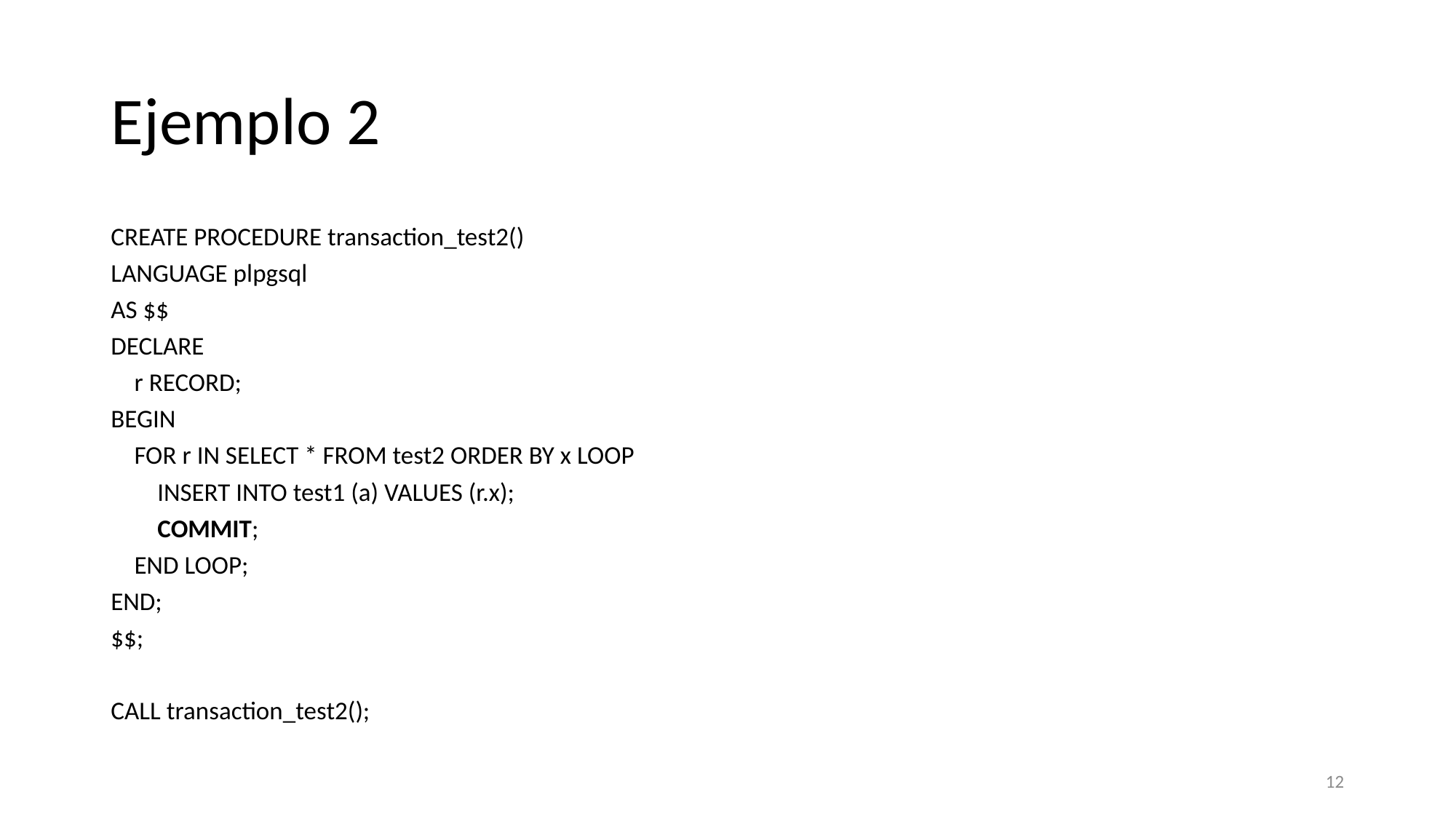

# Ejemplo 2
CREATE PROCEDURE transaction_test2()
LANGUAGE plpgsql
AS $$
DECLARE
    r RECORD;
BEGIN
    FOR r IN SELECT * FROM test2 ORDER BY x LOOP
        INSERT INTO test1 (a) VALUES (r.x);
        COMMIT;
    END LOOP;
END;
$$;

CALL transaction_test2();
12